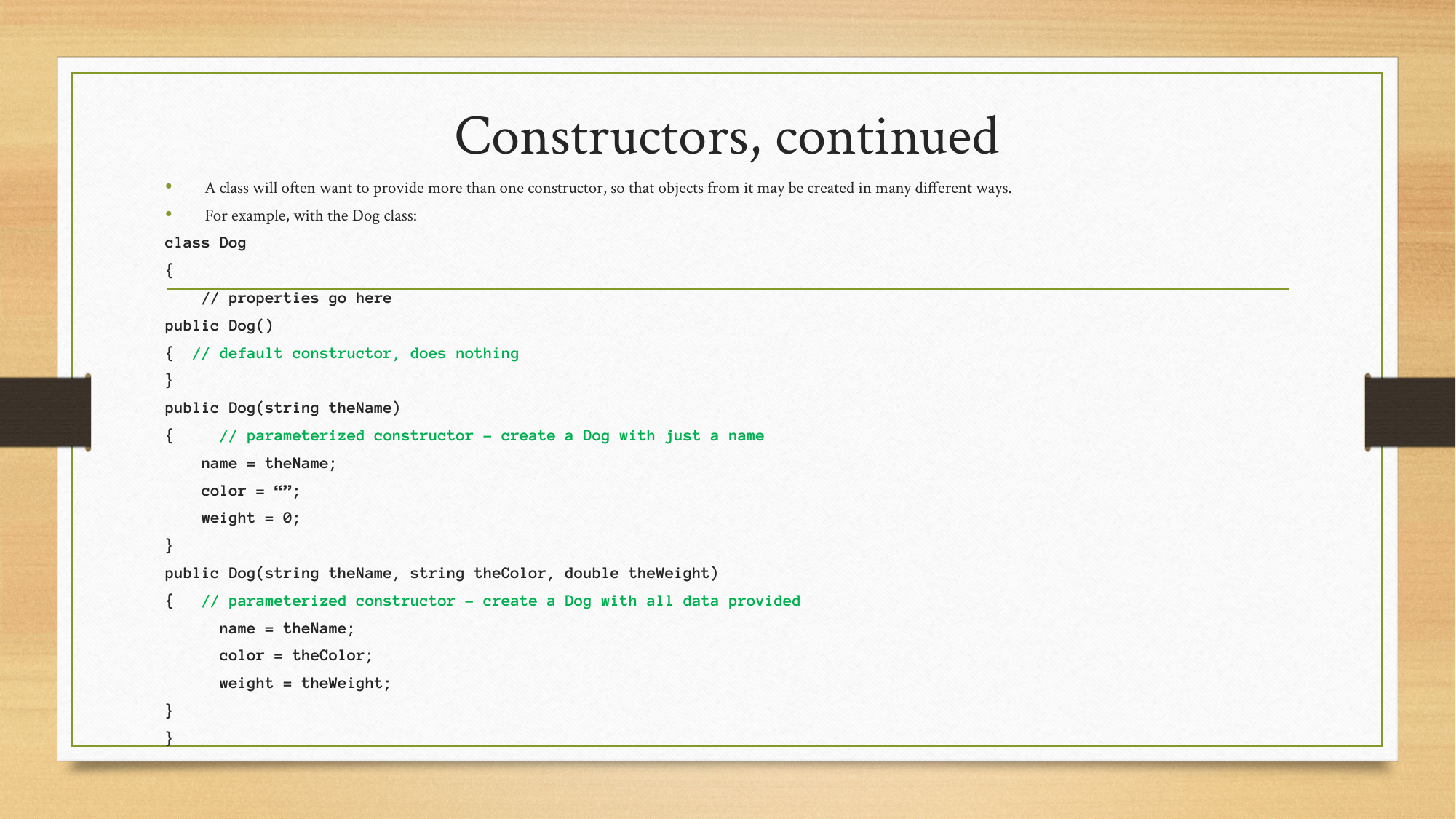

# Constructors, continued
A class will often want to provide more than one constructor, so that objects from it may be created in many different ways.
For example, with the Dog class:
class Dog
{
    // properties go here
public Dog()
{  // default constructor, does nothing
}
public Dog(string theName)
{     // parameterized constructor - create a Dog with just a name
    name = theName;
    color = “”;
    weight = 0;
}
public Dog(string theName, string theColor, double theWeight)
{   // parameterized constructor - create a Dog with all data provided
      name = theName;
      color = theColor;
      weight = theWeight;
}
}